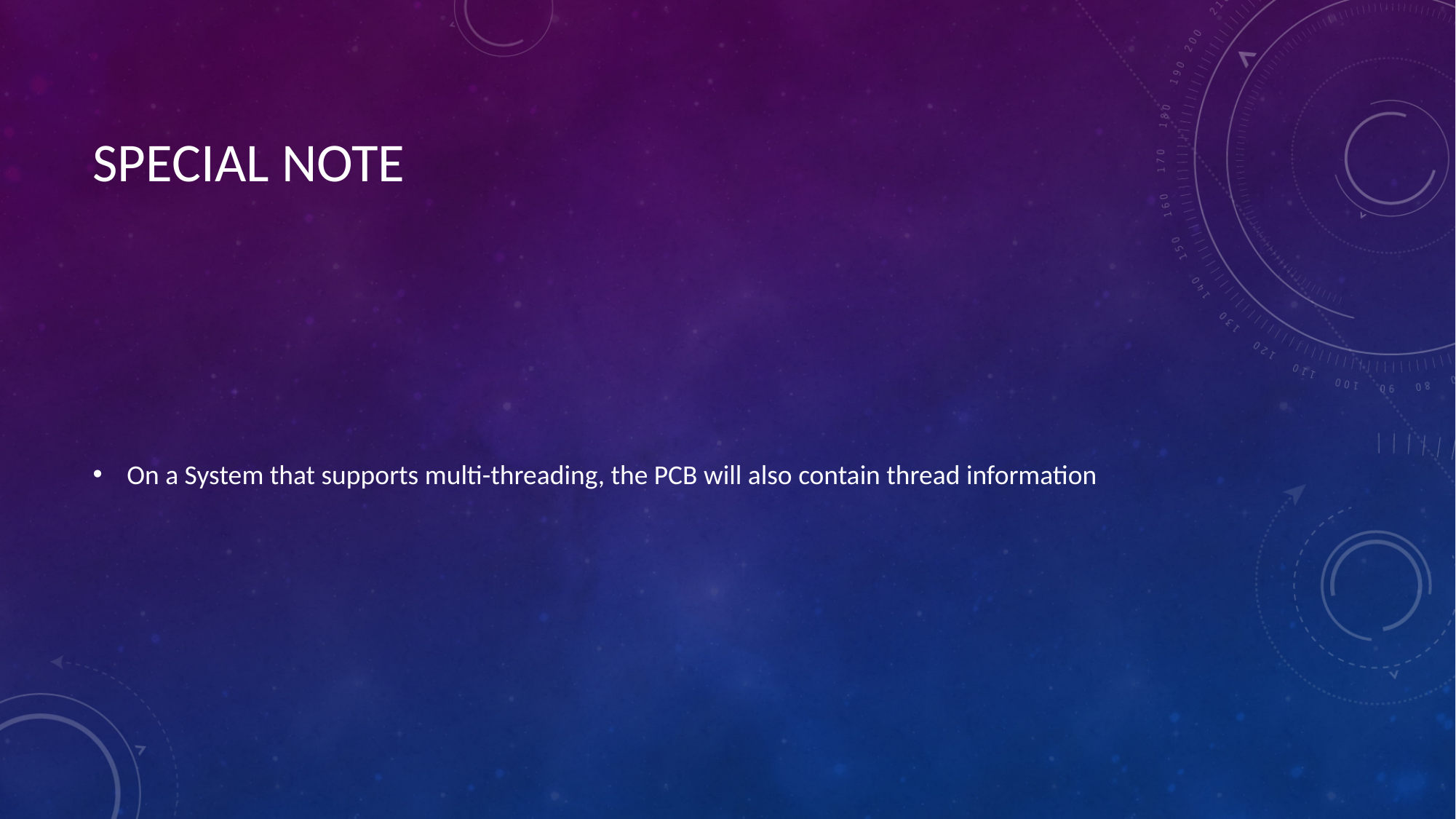

# Special Note
On a System that supports multi-threading, the PCB will also contain thread information